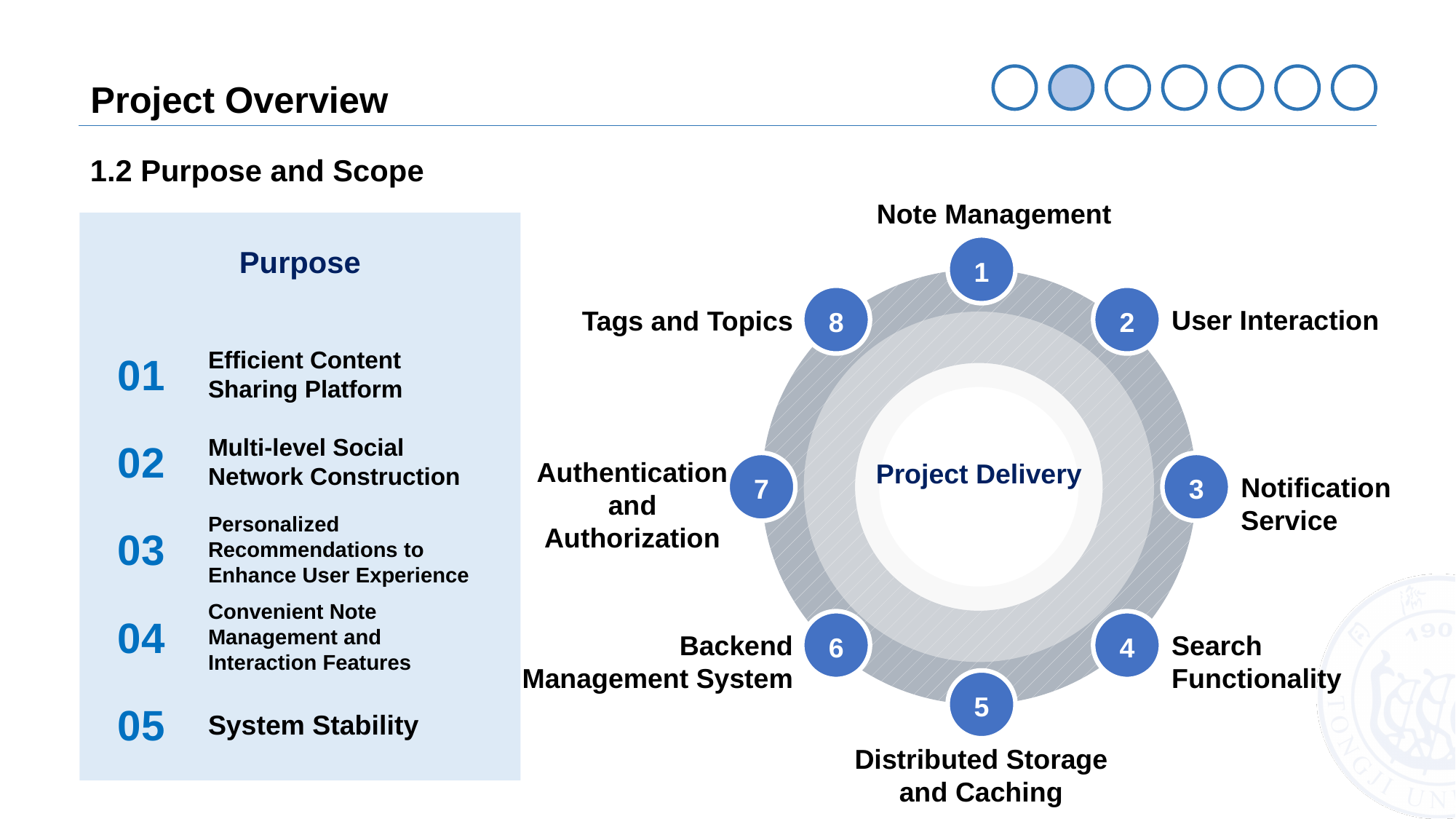

Project Overview

1.2 Purpose and Scope
Note Management
1

8
2

7
3
6
4
5
User Interaction
Tags and Topics
Project Delivery
Authentication and Authorization
Notification Service
Search Functionality
Backend Management System
Distributed Storage and Caching

Purpose
Efficient Content Sharing Platform
01
Multi-level Social Network Construction
02
Personalized Recommendations to Enhance User Experience
03
Convenient Note Management and Interaction Features
04
05
System Stability